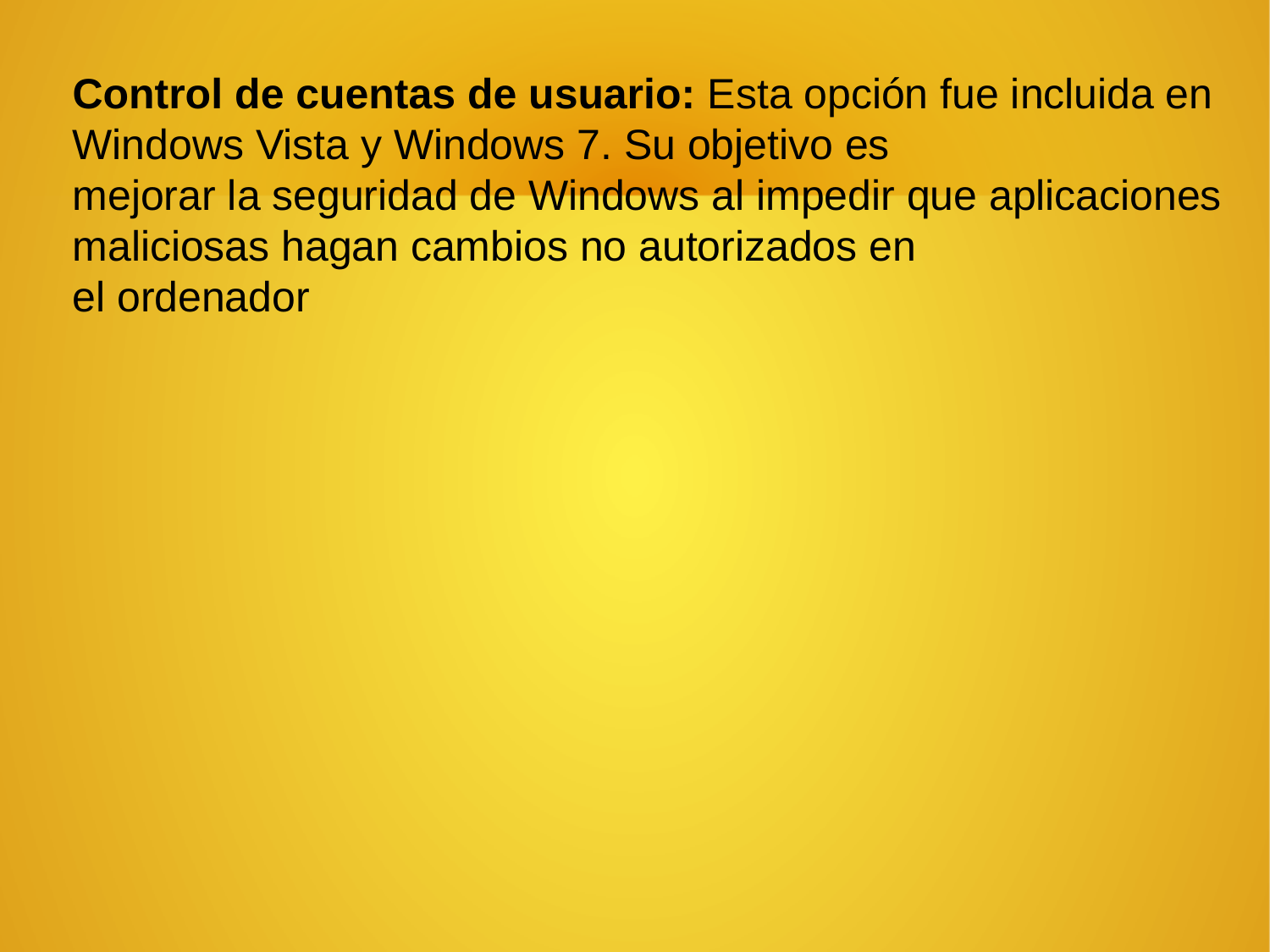

Control de cuentas de usuario: Esta opción fue incluida en Windows Vista y Windows 7. Su objetivo es
mejorar la seguridad de Windows al impedir que aplicaciones maliciosas hagan cambios no autorizados en
el ordenador